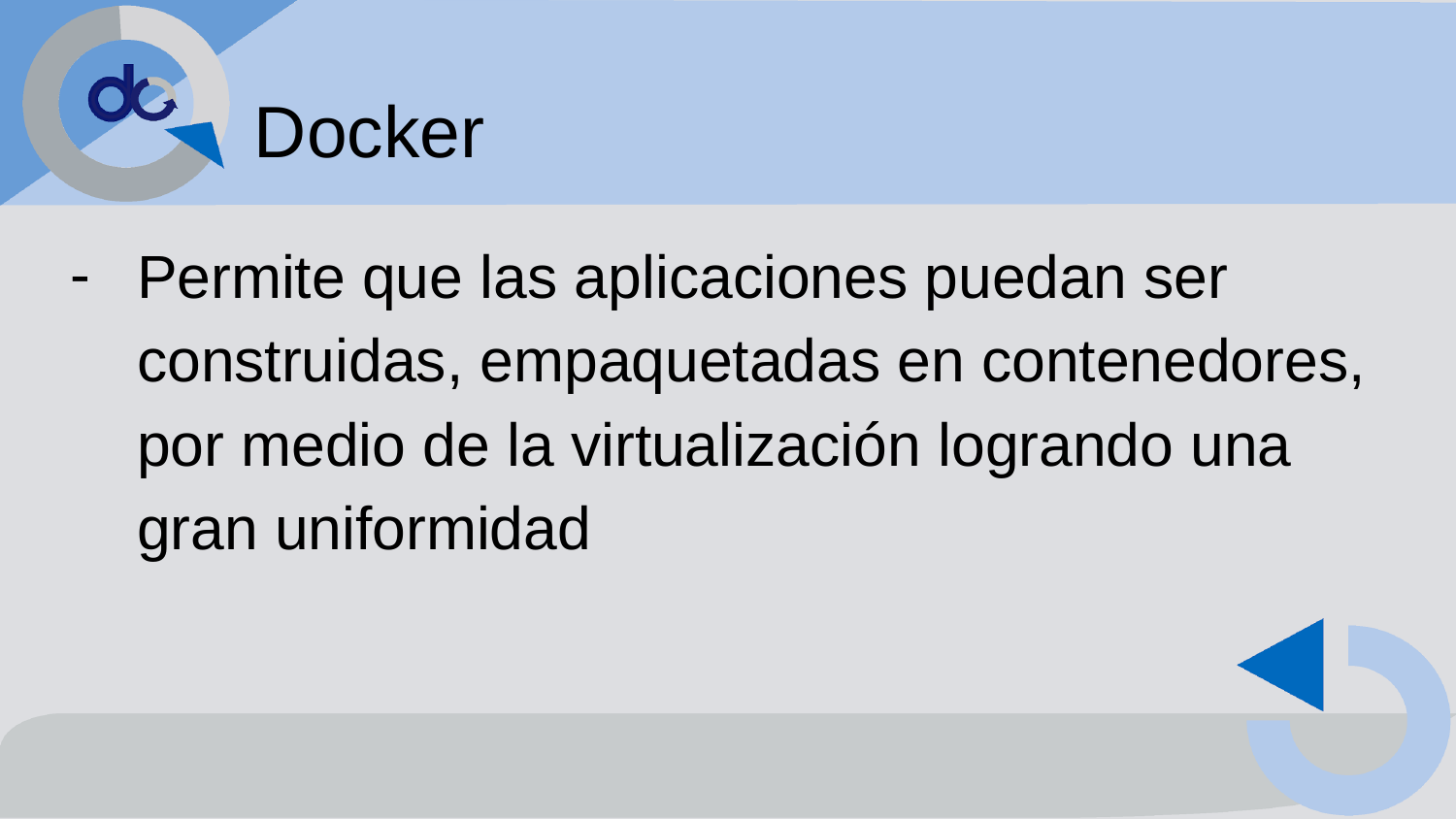

# Docker
Permite que las aplicaciones puedan ser construidas, empaquetadas en contenedores, por medio de la virtualización logrando una gran uniformidad